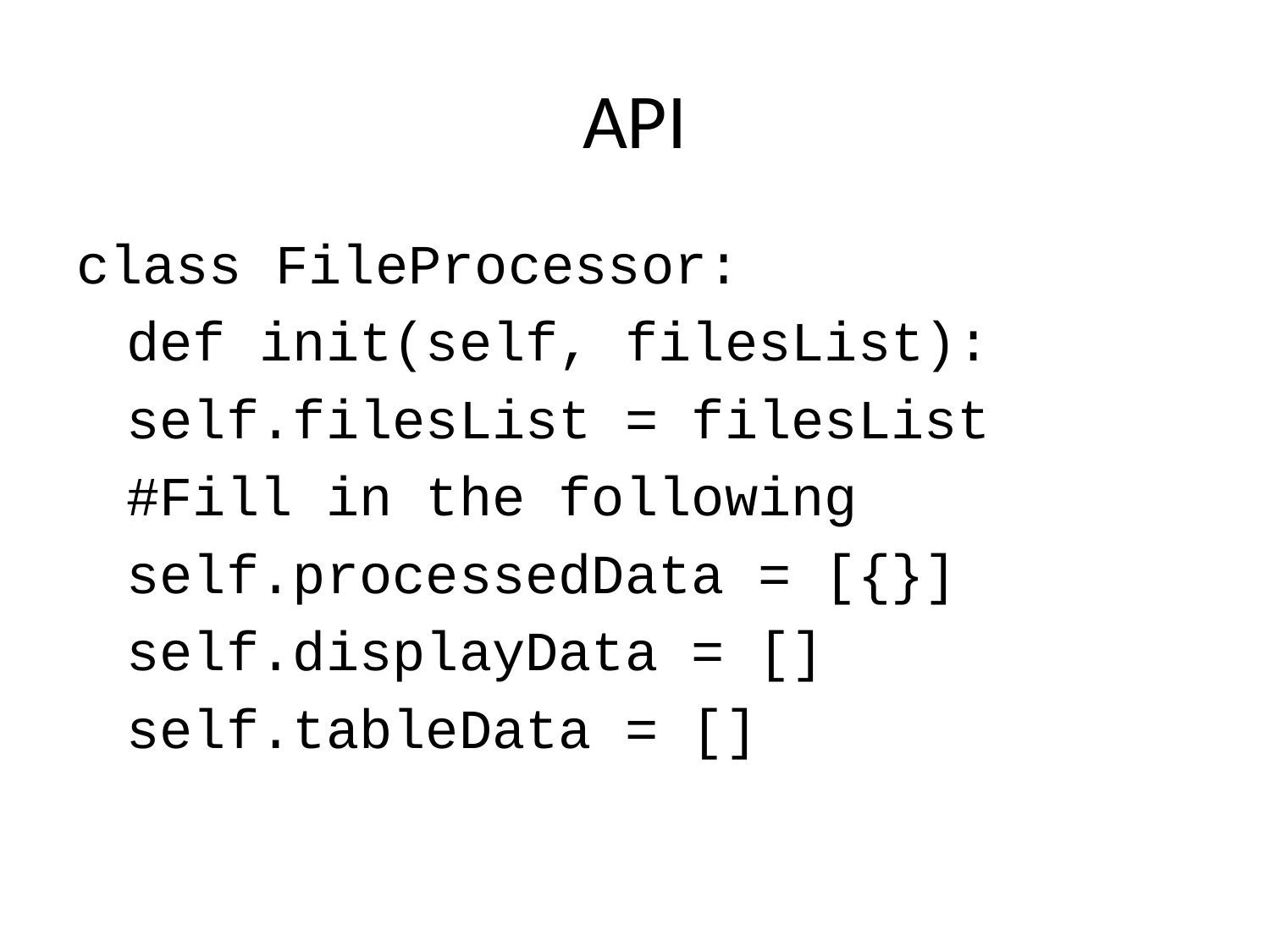

# API
class FileProcessor:
		def init(self, filesList):
			self.filesList = filesList
			#Fill in the following
			self.processedData = [{}]
			self.displayData = []
			self.tableData = []